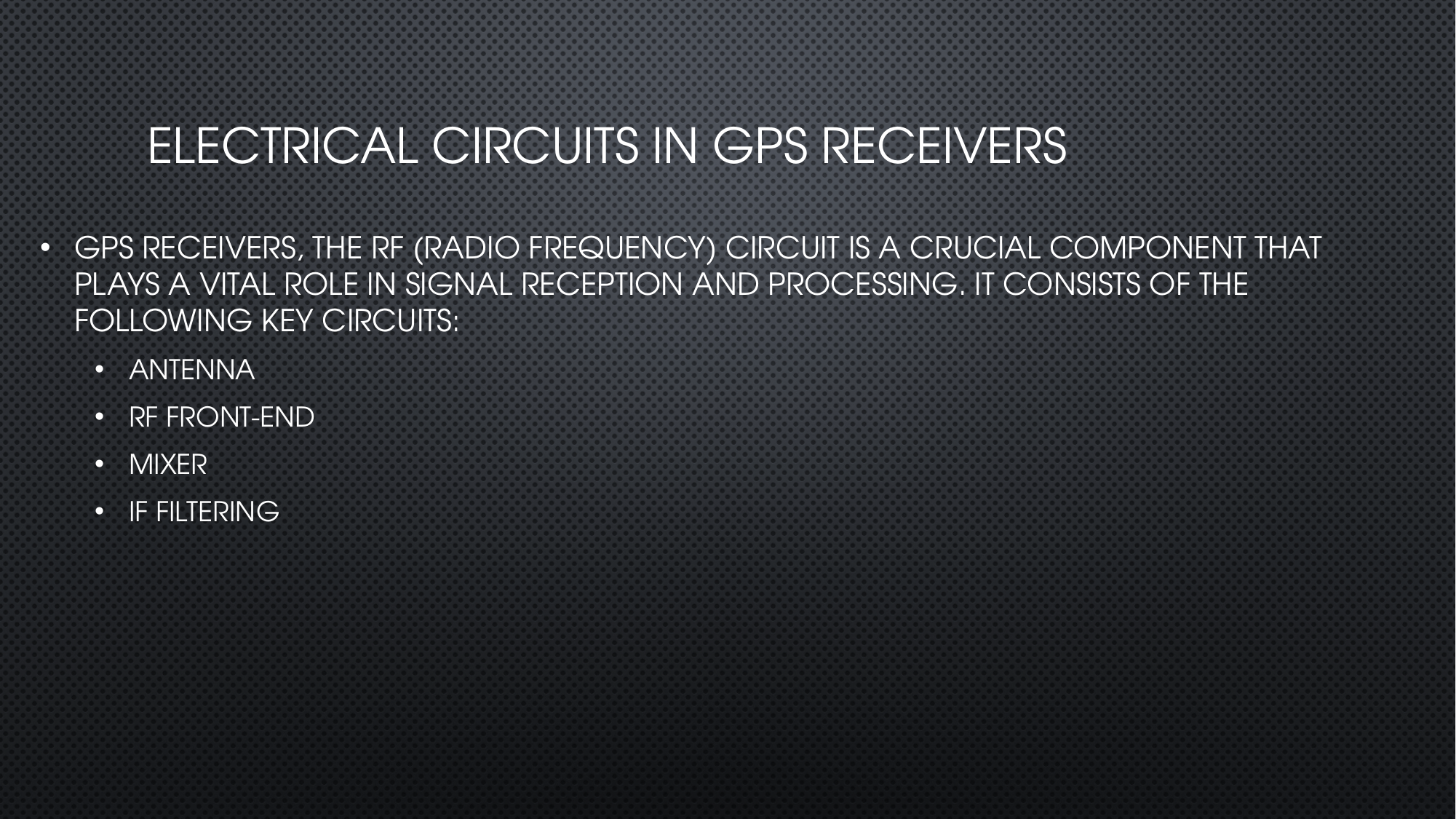

# Electrical Circuits in GPS Receivers
GPS receivers, the RF (Radio Frequency) circuit is a crucial component that plays a vital role in signal reception and processing. It consists of the following key circuits:
Antenna
RF Front-End
Mixer
IF Filtering